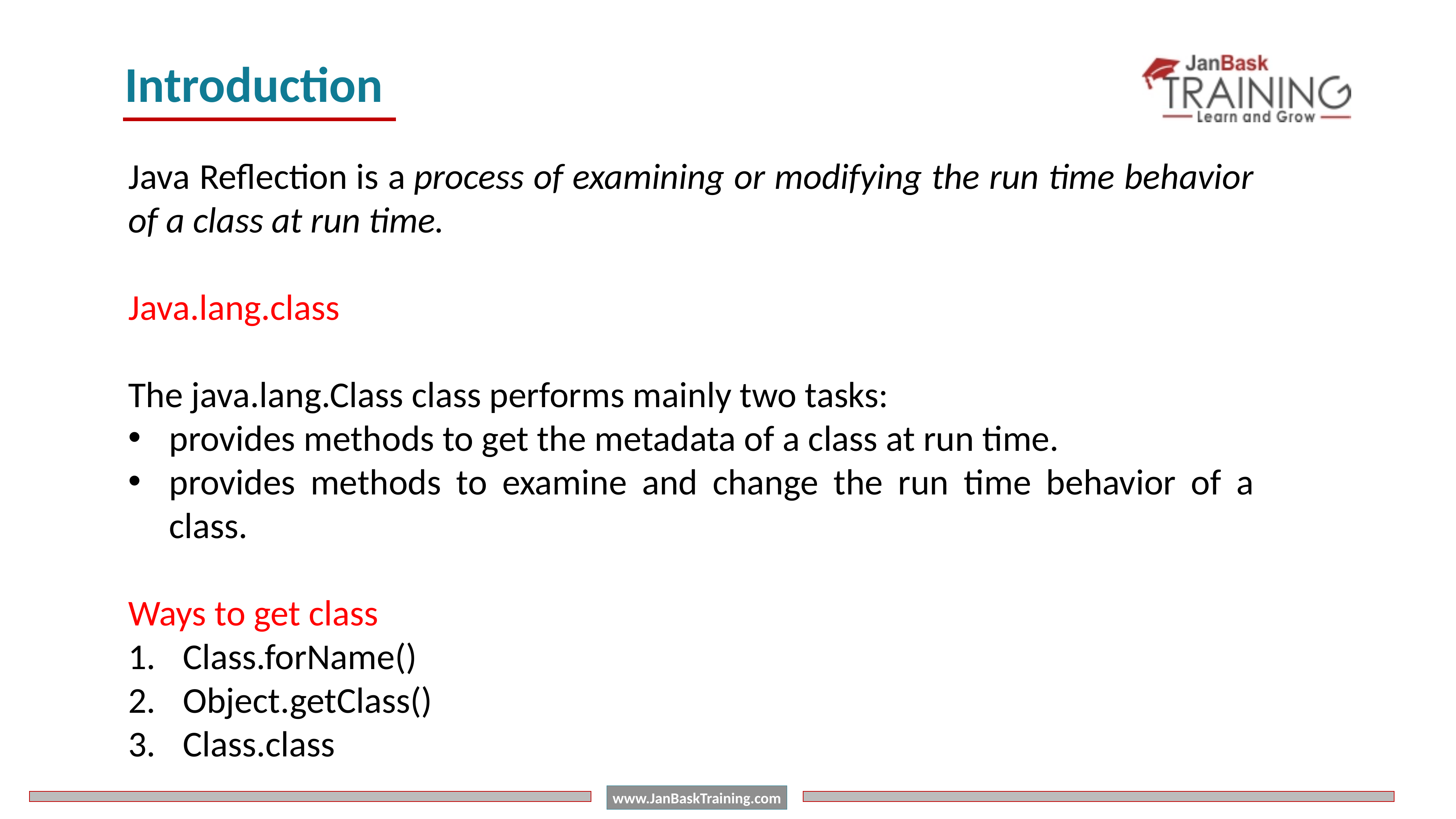

Introduction
Java Reflection is a process of examining or modifying the run time behavior of a class at run time.

Java.lang.class

The java.lang.Class class performs mainly two tasks:
provides methods to get the metadata of a class at run time.
provides methods to examine and change the run time behavior of a class.

Ways to get class
Class.forName()
Object.getClass()
Class.class